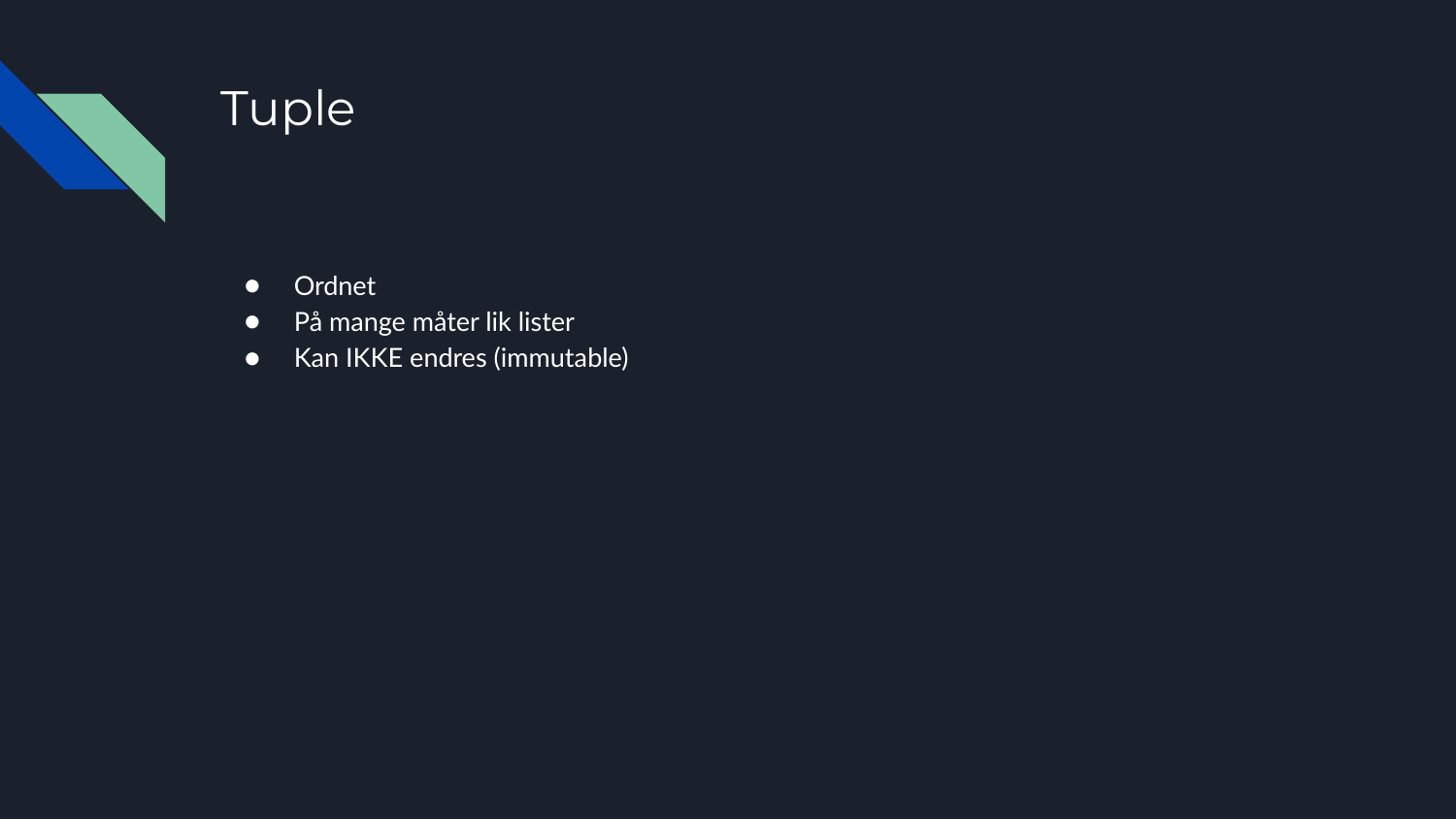

# Tuple
Ordnet
På mange måter lik lister
Kan IKKE endres (immutable)